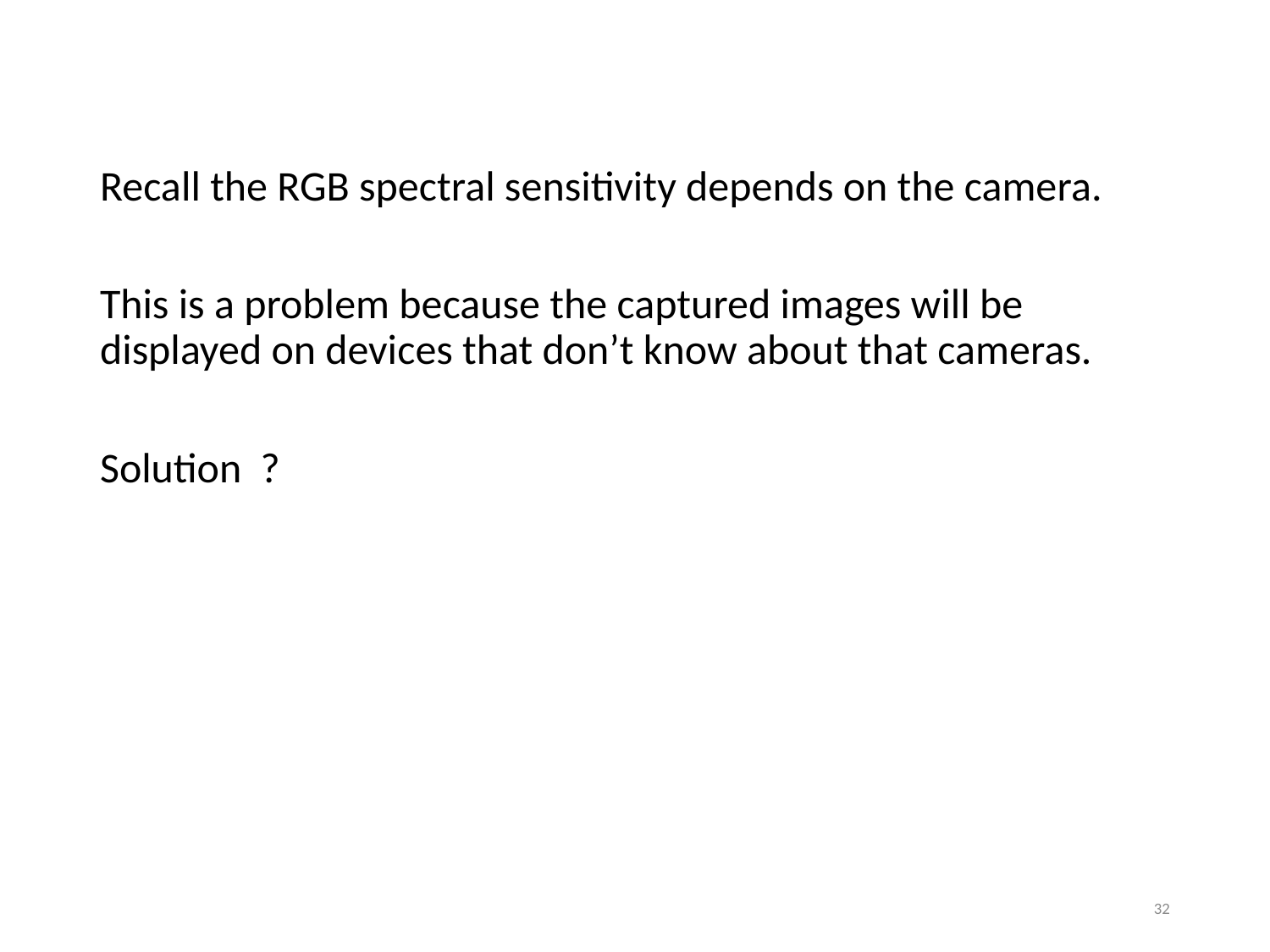

Recall the RGB spectral sensitivity depends on the camera.

This is a problem because the captured images will be displayed on devices that don’t know about that cameras.

Solution  ?

32